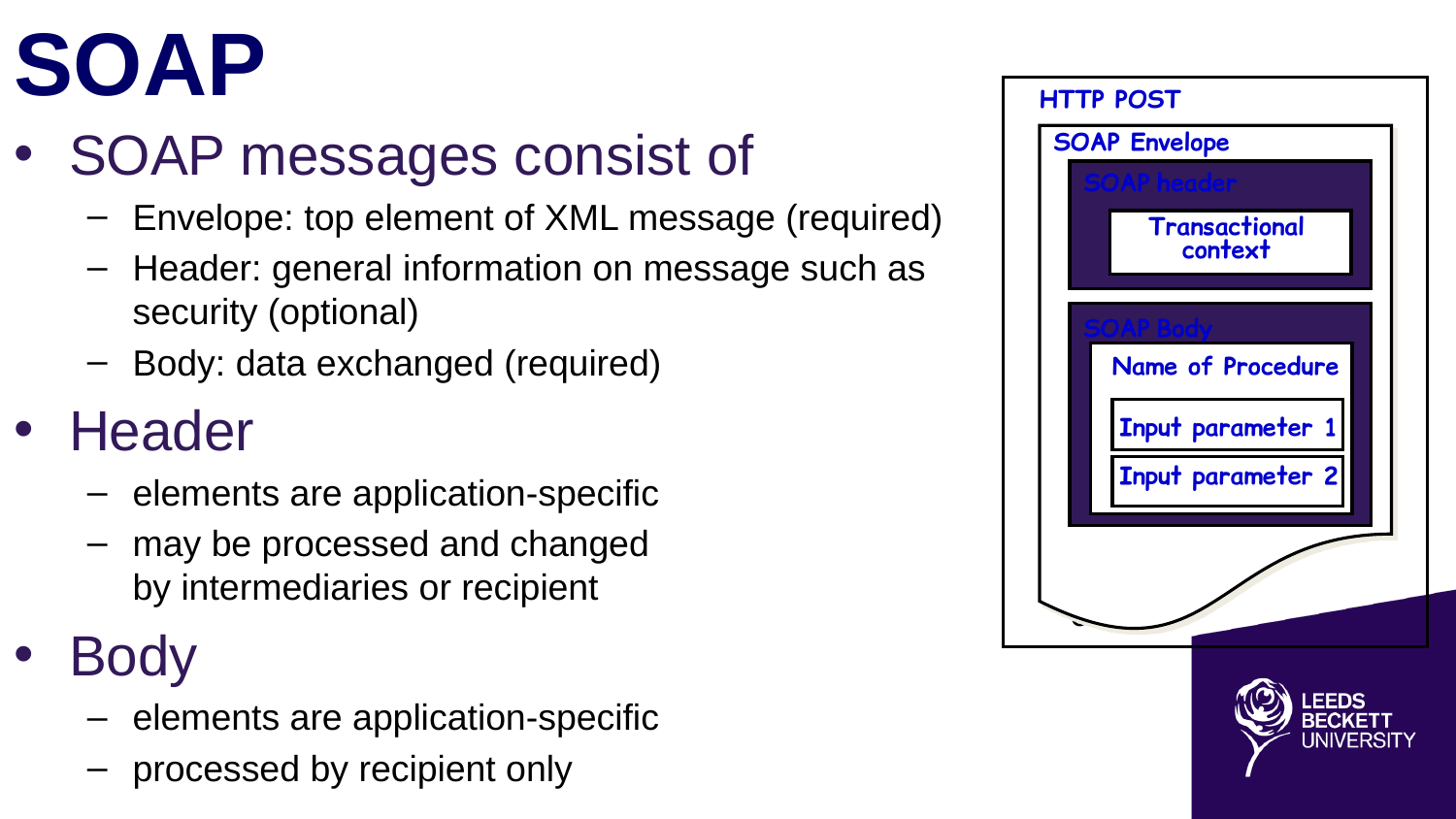

# SOAP

HTTP POST
SOAP messages consist of
Envelope: top element of XML message (required)
Header: general information on message such as
security (optional)
Body: data exchanged (required)
Header
elements are application-specific
may be processed and changed
by intermediaries or recipient
Body
elements are application-specific
processed by recipient only

SOAP Envelope

SOAP header

Transactional
context

SOAP Body

Name of Procedure

Input parameter 1
Input parameter 2

6